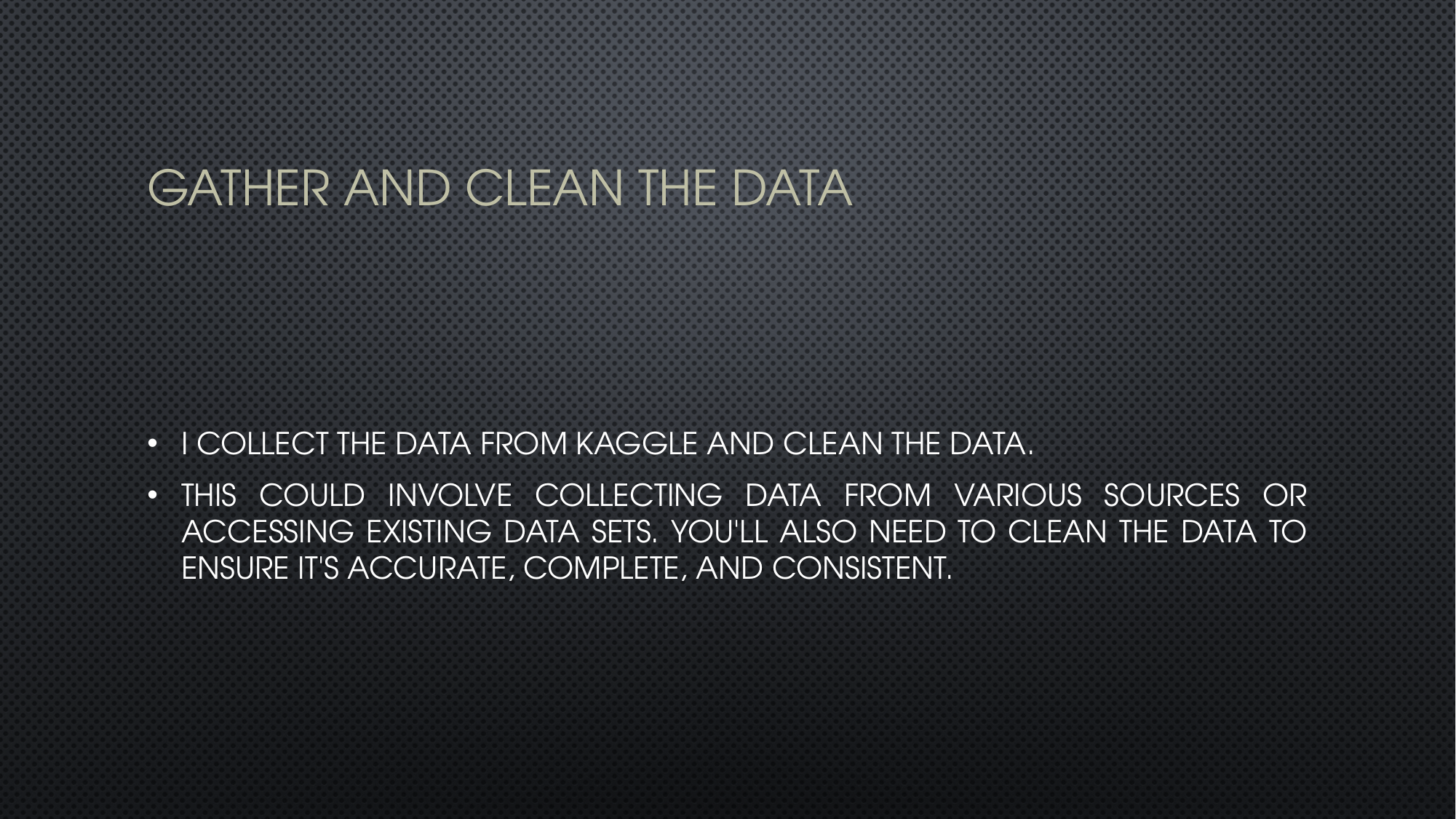

# Gather and clean the data
I Collect the Data from Kaggle and clean the data.
This could involve collecting data from various sources or accessing existing data sets. You'll also need to clean the data to ensure it's accurate, complete, and consistent.